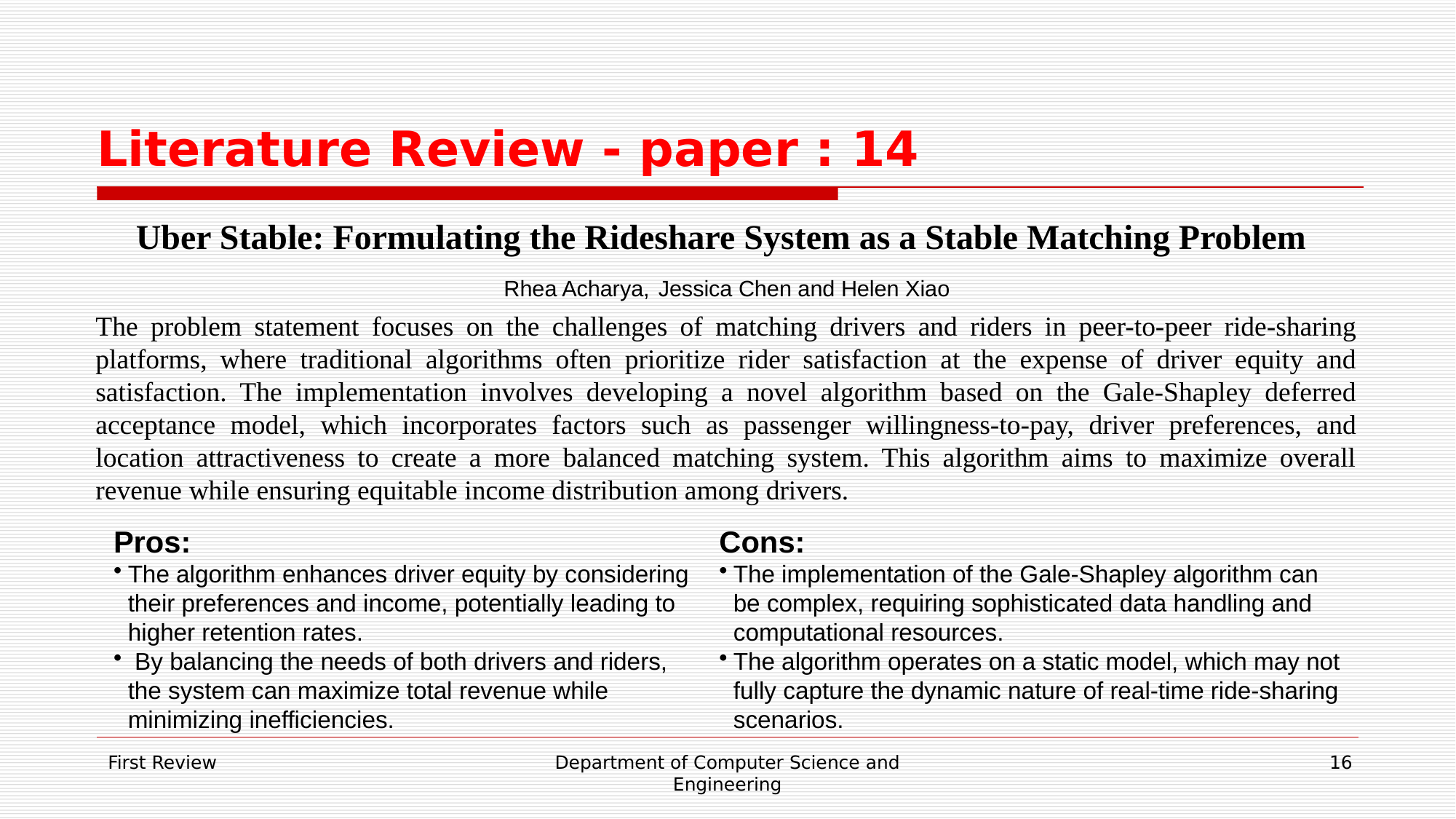

# Literature Review - paper : 14
Uber Stable: Formulating the Rideshare System as a Stable Matching Problem
Rhea Acharya,  Jessica Chen and Helen Xiao
The problem statement focuses on the challenges of matching drivers and riders in peer-to-peer ride-sharing platforms, where traditional algorithms often prioritize rider satisfaction at the expense of driver equity and satisfaction. The implementation involves developing a novel algorithm based on the Gale-Shapley deferred acceptance model, which incorporates factors such as passenger willingness-to-pay, driver preferences, and location attractiveness to create a more balanced matching system. This algorithm aims to maximize overall revenue while ensuring equitable income distribution among drivers.
Pros:
The algorithm enhances driver equity by considering their preferences and income, potentially leading to higher retention rates.
 By balancing the needs of both drivers and riders, the system can maximize total revenue while minimizing inefficiencies.
Cons:
The implementation of the Gale-Shapley algorithm can be complex, requiring sophisticated data handling and computational resources.
The algorithm operates on a static model, which may not fully capture the dynamic nature of real-time ride-sharing scenarios.
First Review
Department of Computer Science and Engineering
16